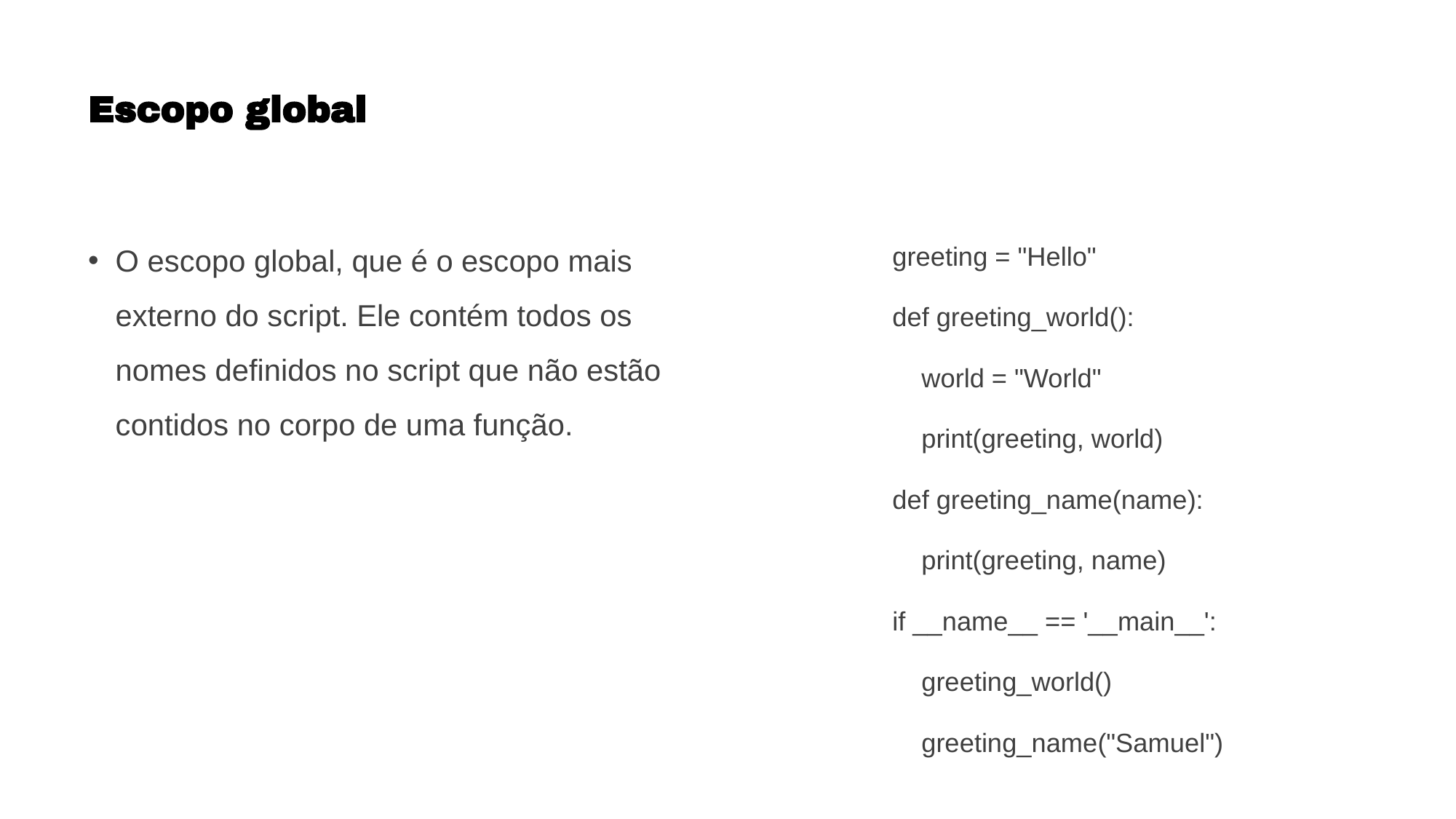

# Escopo global
O escopo global, que é o escopo mais externo do script. Ele contém todos os nomes definidos no script que não estão contidos no corpo de uma função.
greeting = "Hello"
def greeting_world():
    world = "World"
    print(greeting, world)
def greeting_name(name):
    print(greeting, name)
if __name__ == '__main__':
    greeting_world()
    greeting_name("Samuel")